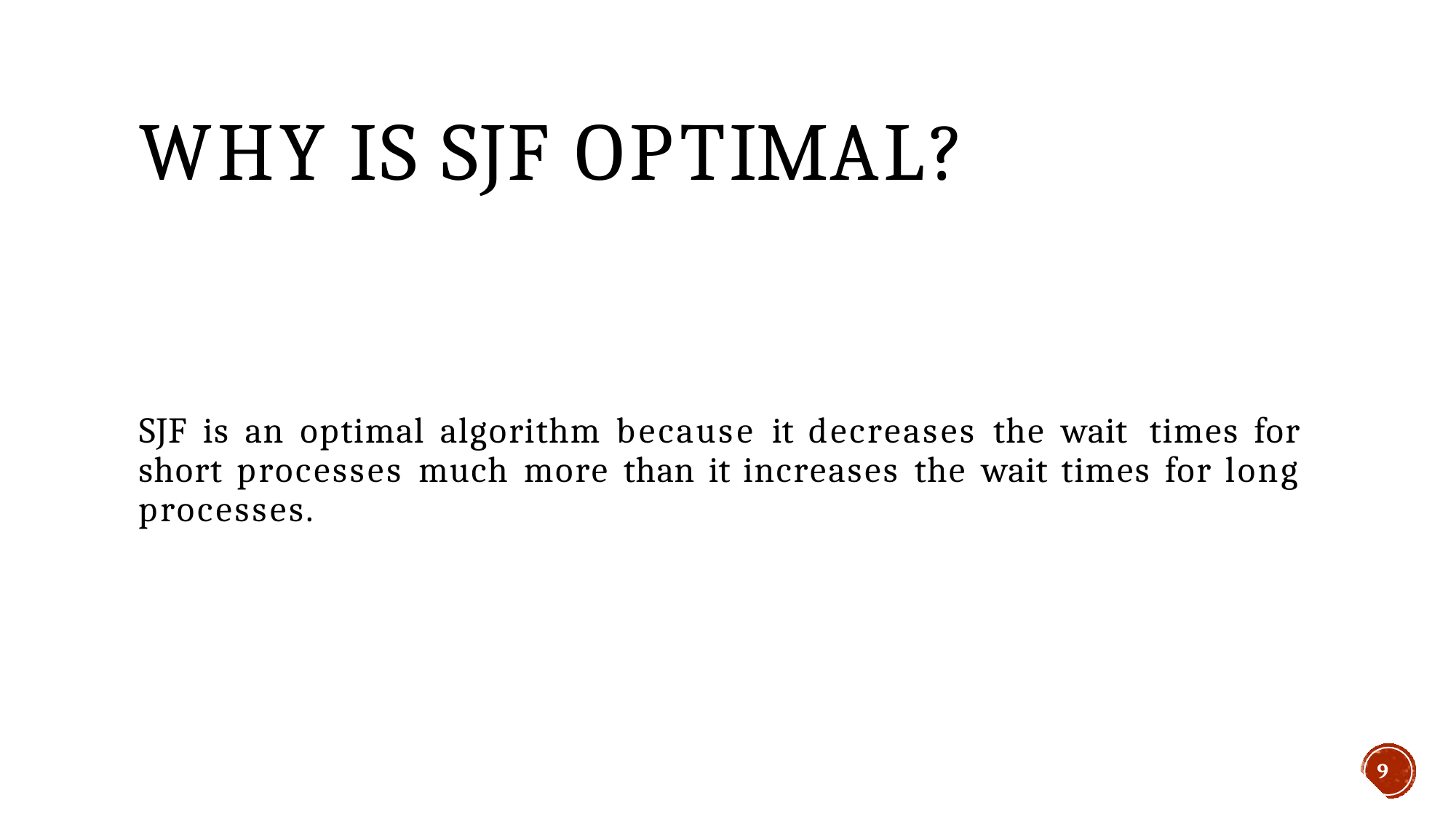

WHY IS SJF OPTIMAL?
SJF is an optimal algorithm because it decreases the wait times for  short processes much more than it increases the wait times for long  processes.
9